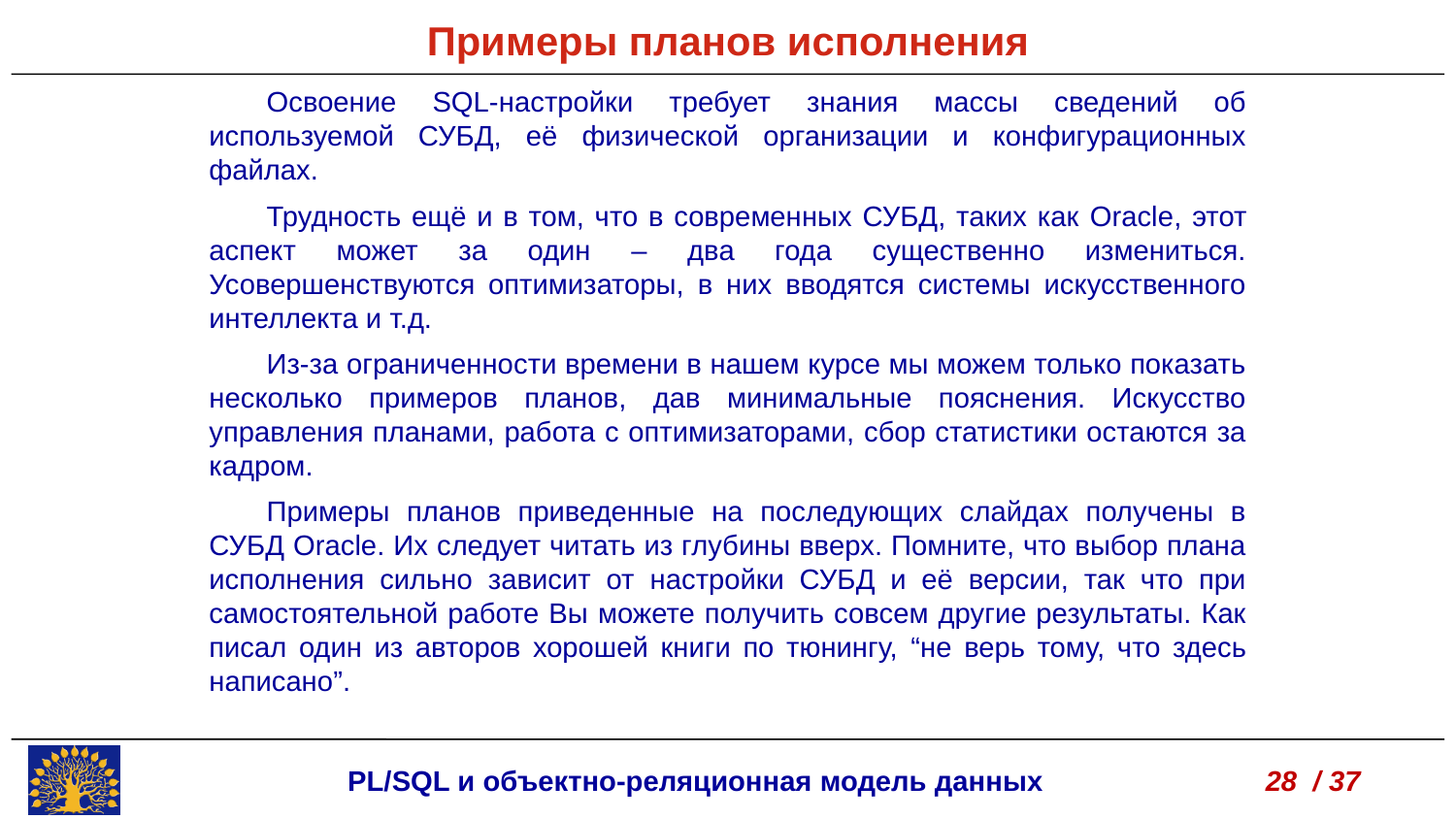

Примеры планов исполнения
Освоение SQL-настройки требует знания массы сведений об используемой СУБД, её физической организации и конфигурационных файлах.
Трудность ещё и в том, что в современных СУБД, таких как Oracle, этот аспект может за один – два года существенно измениться. Усовершенствуются оптимизаторы, в них вводятся системы искусственного интеллекта и т.д.
Из-за ограниченности времени в нашем курсе мы можем только показать несколько примеров планов, дав минимальные пояснения. Искусство управления планами, работа с оптимизаторами, сбор статистики остаются за кадром.
Примеры планов приведенные на последующих слайдах получены в СУБД Oracle. Их следует читать из глубины вверх. Помните, что выбор плана исполнения сильно зависит от настройки СУБД и её версии, так что при самостоятельной работе Вы можете получить совсем другие результаты. Как писал один из авторов хорошей книги по тюнингу, “не верь тому, что здесь написано”.